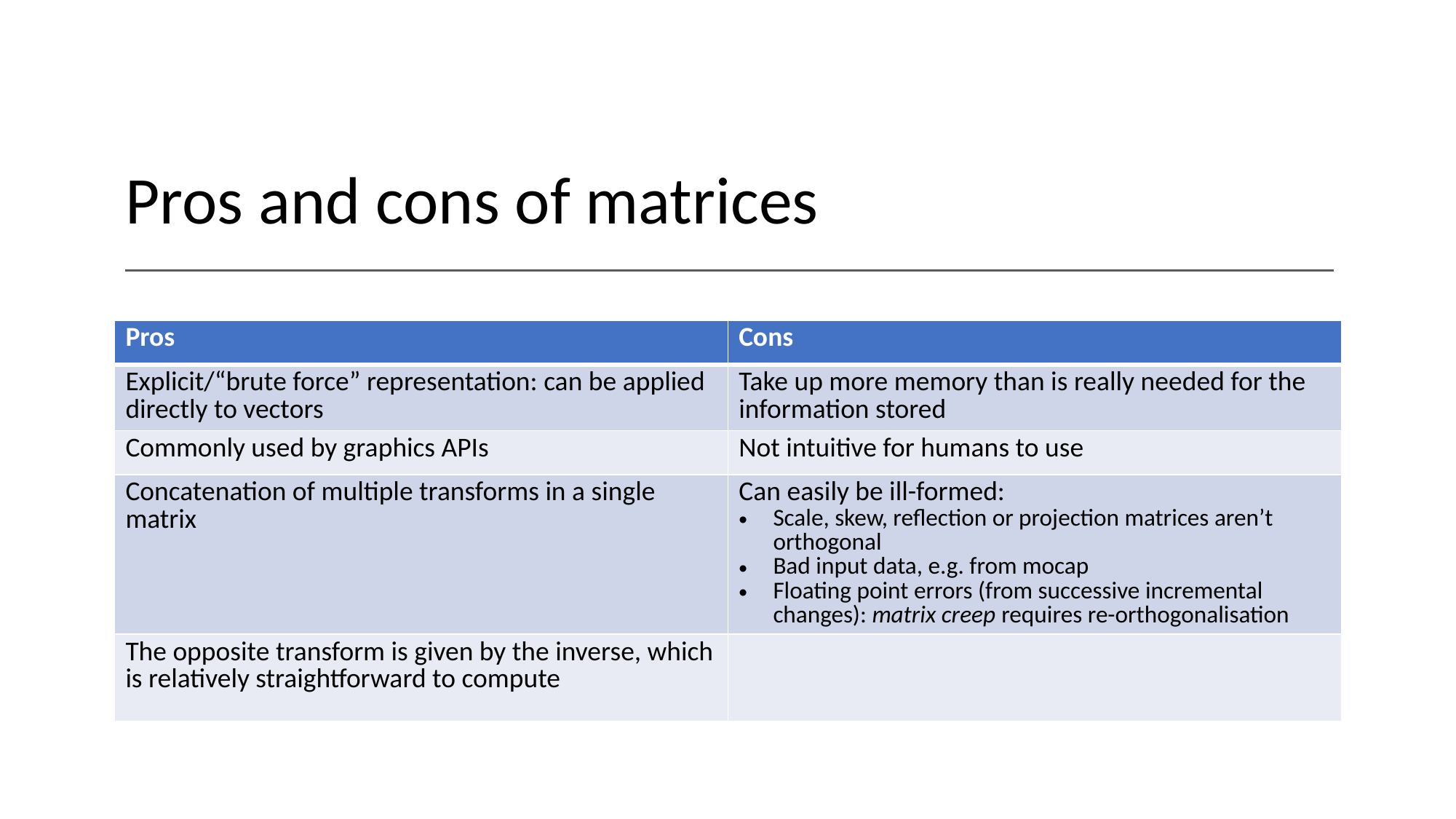

# Pros and cons of matrices
| Pros | Cons |
| --- | --- |
| Explicit/“brute force” representation: can be applied directly to vectors | Take up more memory than is really needed for the information stored |
| Commonly used by graphics APIs | Not intuitive for humans to use |
| Concatenation of multiple transforms in a single matrix | Can easily be ill-formed: Scale, skew, reflection or projection matrices aren’t orthogonal Bad input data, e.g. from mocap Floating point errors (from successive incremental changes): matrix creep requires re-orthogonalisation |
| The opposite transform is given by the inverse, which is relatively straightforward to compute |  |